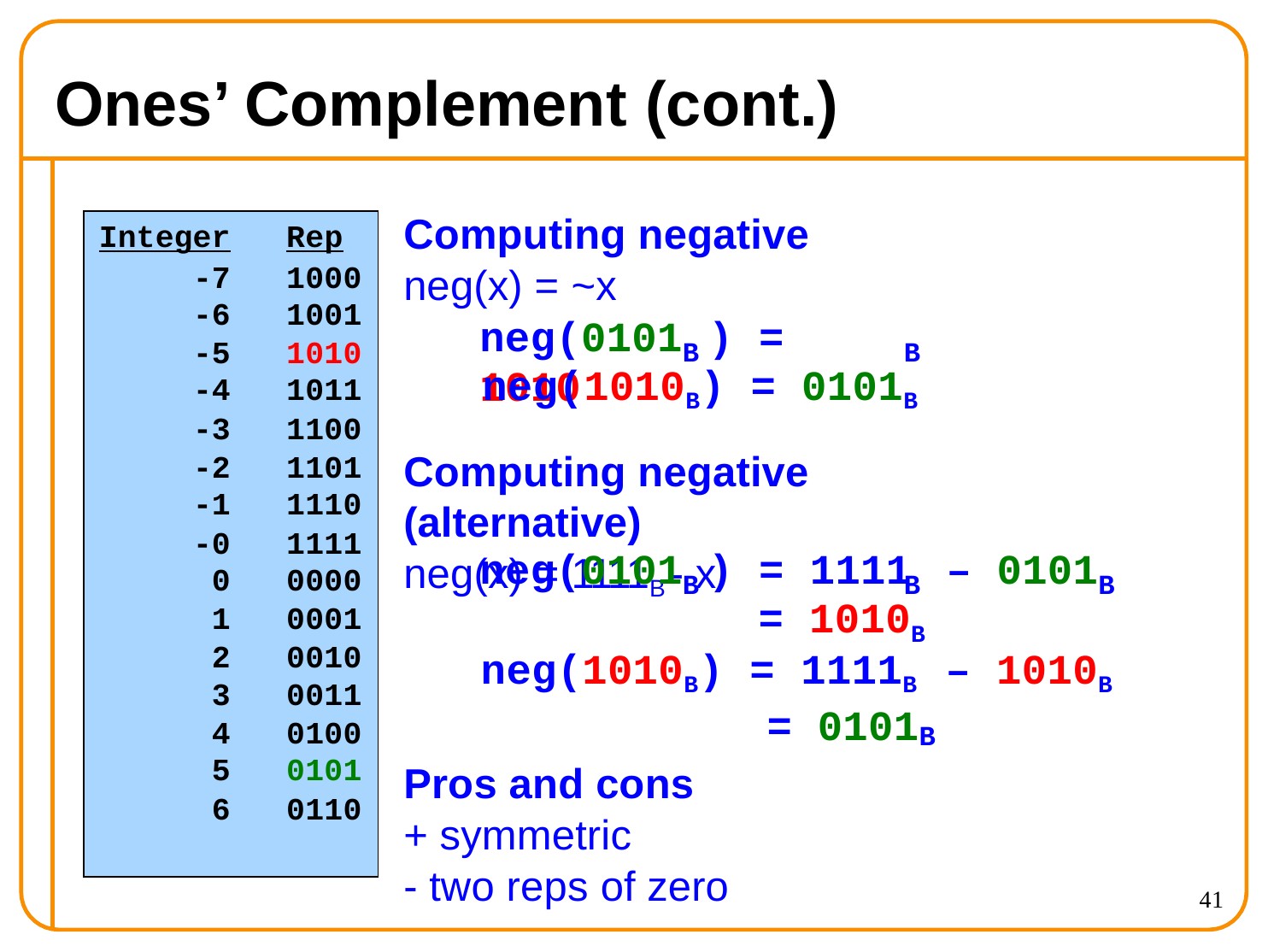

# Ones’ Complement (cont.)
Computing negative
neg(x) = ~x
| Integer | Rep |
| --- | --- |
| -7 | 1000 |
| -6 | 1001 |
| -5 | 1010 |
| -4 | 1011 |
| -3 | 1100 |
| -2 | 1101 |
| -1 | 1110 |
| -0 | 1111 |
| 0 | 0000 |
| 1 | 0001 |
| 2 | 0010 |
| 3 | 0011 |
| 4 | 0100 |
| 5 | 0101 |
| 6 | 0110 |
neg(0101 ) = 1010
B	B
neg(1010B) = 0101B
Computing negative (alternative)
neg(x) = 1111B - x
neg(0101 ) = 1111	– 0101
B	B	B
= 1010B
neg(1010B) = 1111B	– 1010B
= 0101
B
Pros and cons
+ symmetric
7
0111
- two reps of zero
41